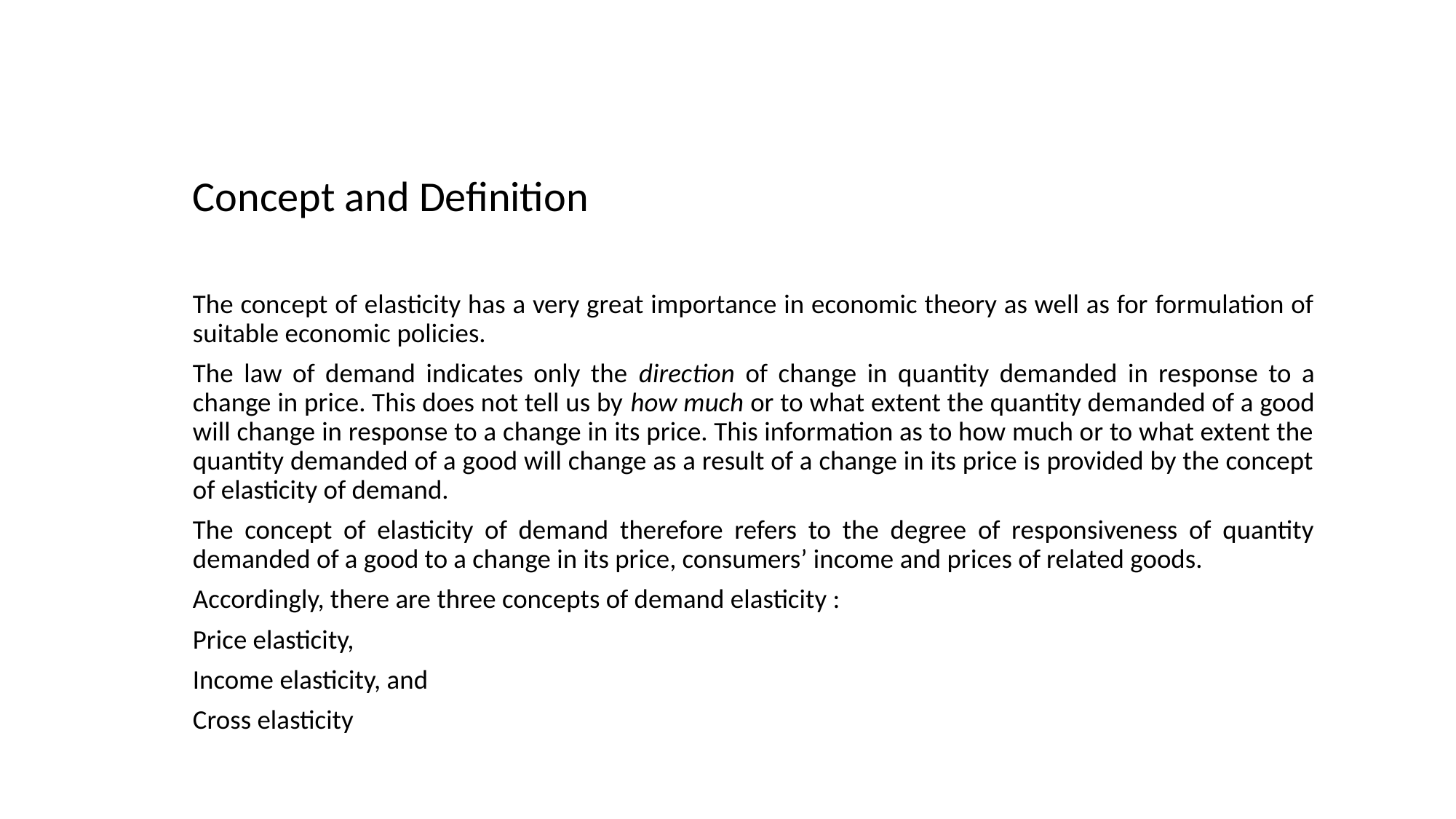

# Concept and Definition

The concept of elasticity has a very great importance in economic theory as well as for formulation of suitable economic policies.
The law of demand indicates only the direction of change in quantity demanded in response to a change in price. This does not tell us by how much or to what extent the quantity demanded of a good will change in response to a change in its price. This information as to how much or to what extent the quantity demanded of a good will change as a result of a change in its price is provided by the concept of elasticity of demand.
The concept of elasticity of demand therefore refers to the degree of responsiveness of quantity demanded of a good to a change in its price, consumers’ income and prices of related goods.
Accordingly, there are three concepts of demand elasticity :
Price elasticity,
Income elasticity, and
Cross elasticity